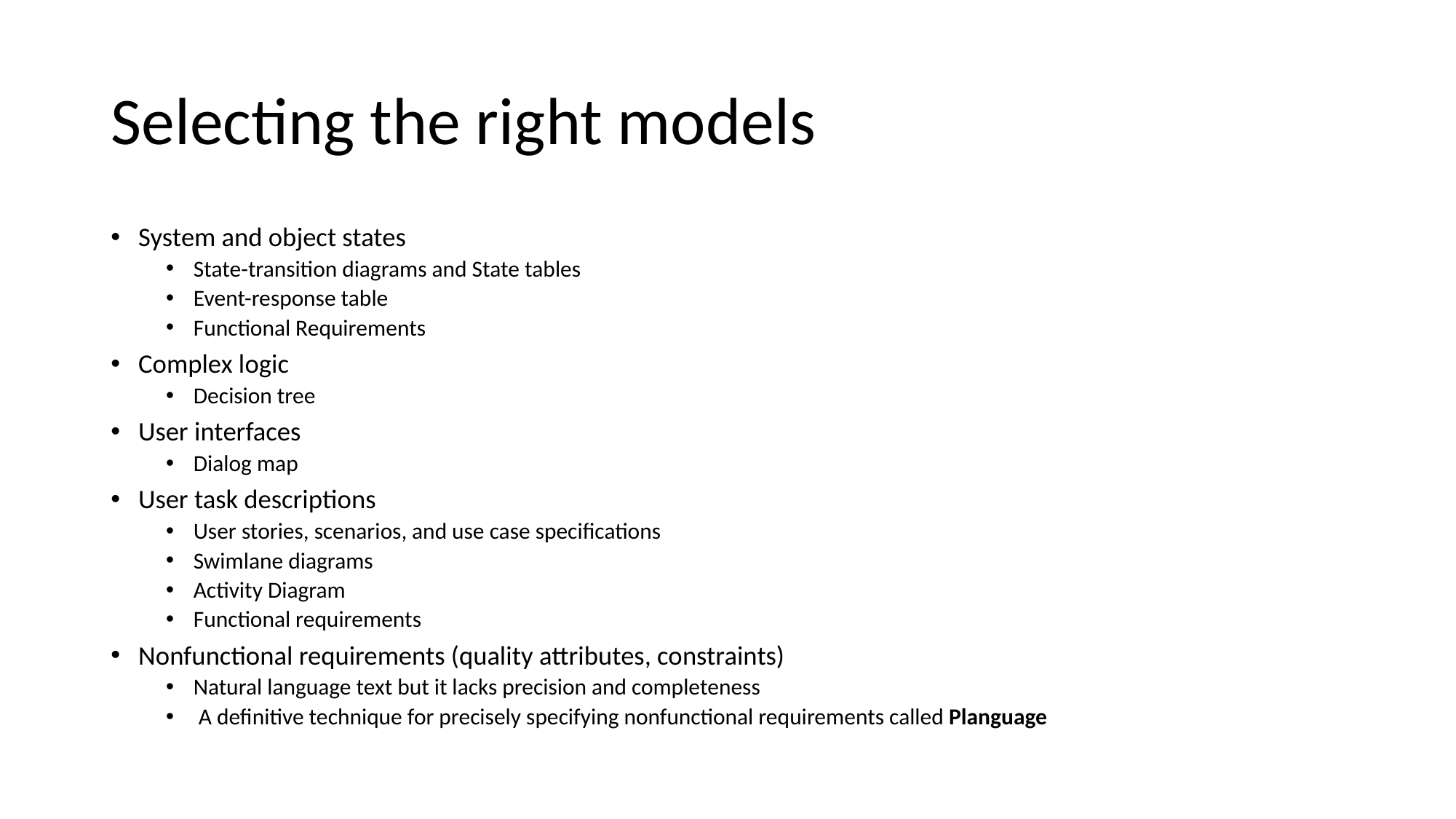

# Selecting the right models
System and object states
State-transition diagrams and State tables
Event-response table
Functional Requirements
Complex logic
Decision tree
User interfaces
Dialog map
User task descriptions
User stories, scenarios, and use case specifications
Swimlane diagrams
Activity Diagram
Functional requirements
Nonfunctional requirements (quality attributes, constraints)
Natural language text but it lacks precision and completeness
 A definitive technique for precisely specifying nonfunctional requirements called Planguage